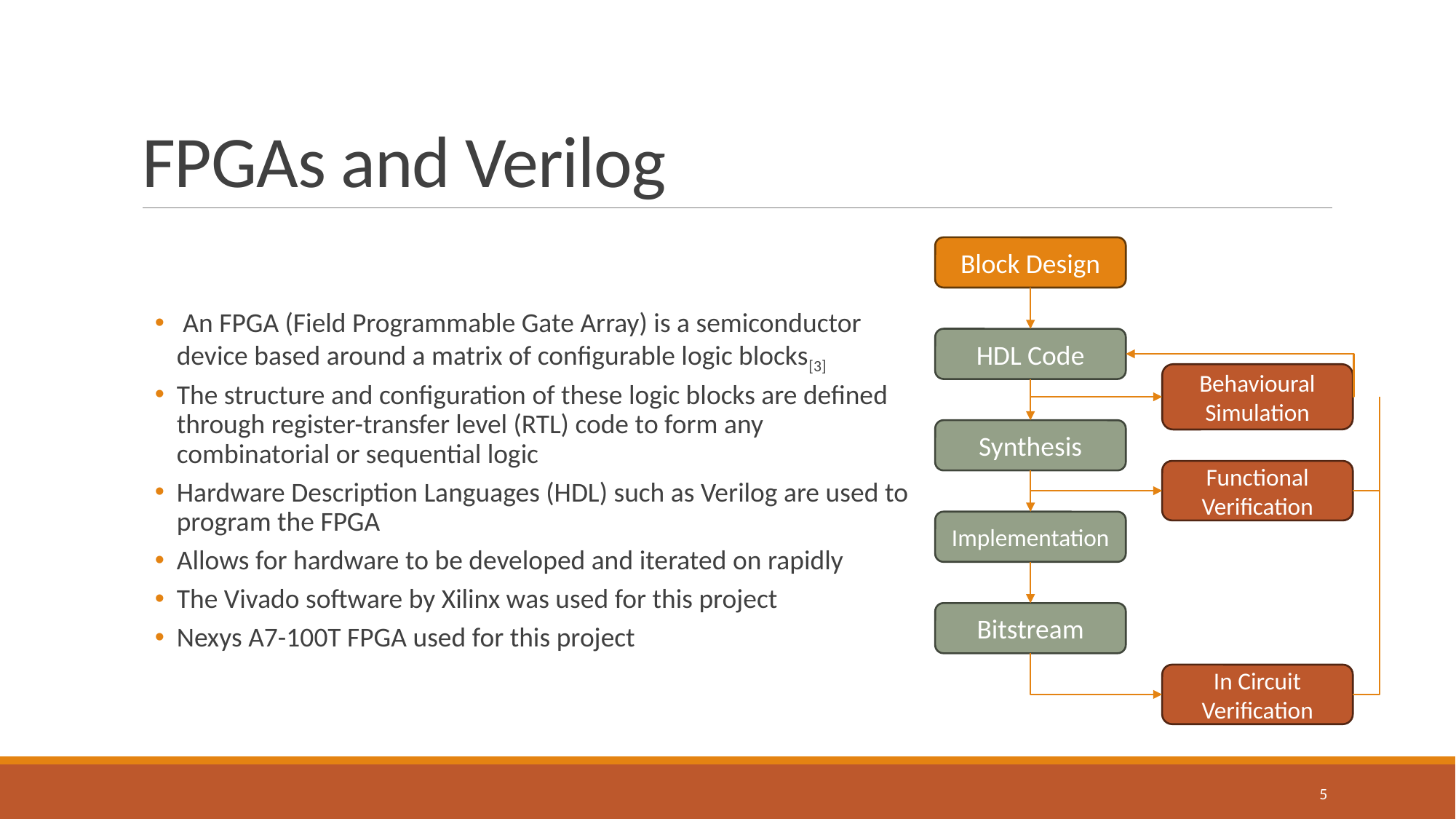

# FPGAs and Verilog
 An FPGA (Field Programmable Gate Array) is a semiconductor device based around a matrix of configurable logic blocks[3]
The structure and configuration of these logic blocks are defined through register-transfer level (RTL) code to form any combinatorial or sequential logic
Hardware Description Languages (HDL) such as Verilog are used to program the FPGA
Allows for hardware to be developed and iterated on rapidly
The Vivado software by Xilinx was used for this project
Nexys A7-100T FPGA used for this project
Block Design
HDL Code
Behavioural Simulation
Synthesis
Functional Verification
Implementation
Bitstream
In Circuit Verification
5